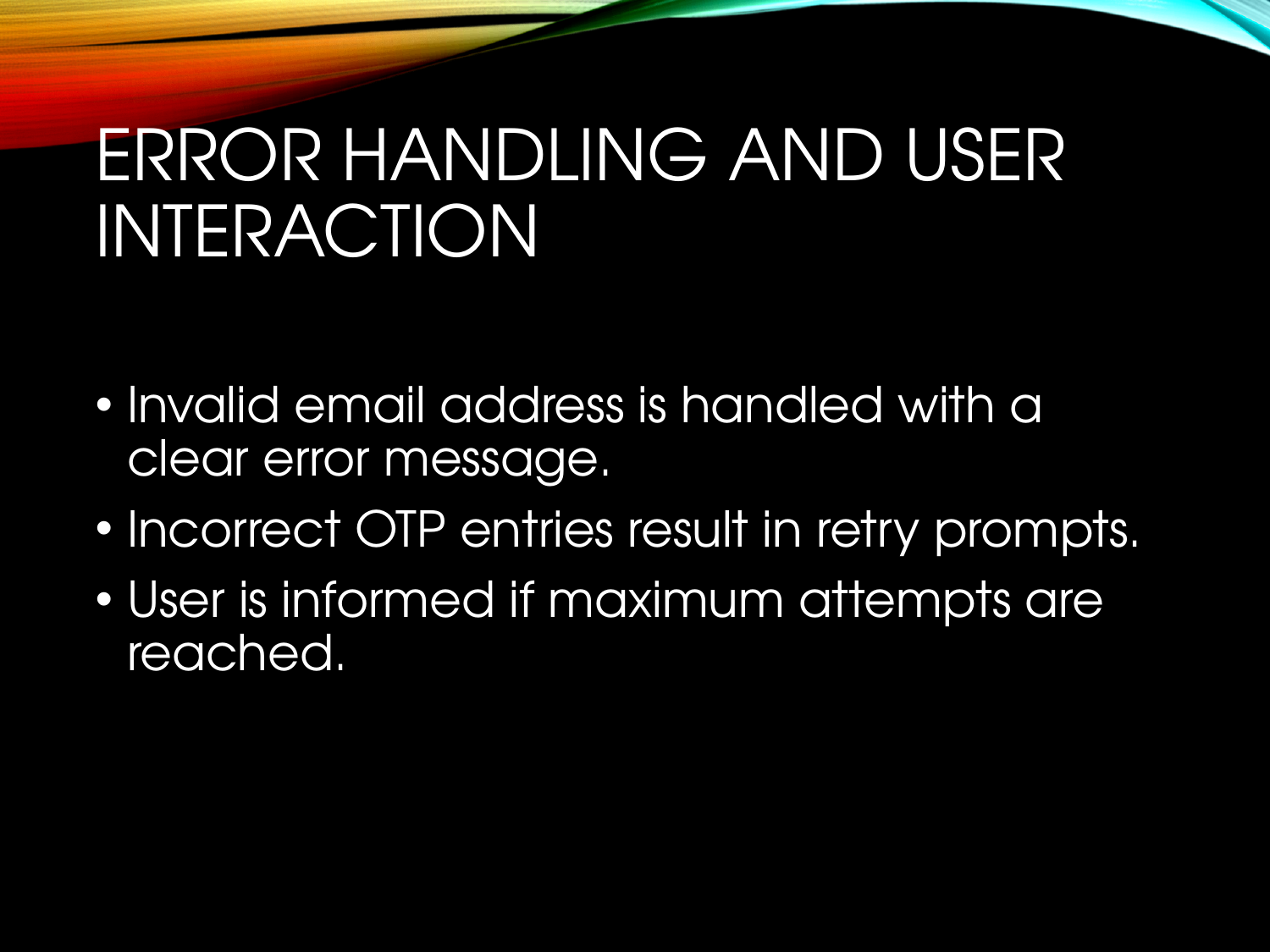

# Error Handling and User Interaction
Invalid email address is handled with a clear error message.
Incorrect OTP entries result in retry prompts.
User is informed if maximum attempts are reached.